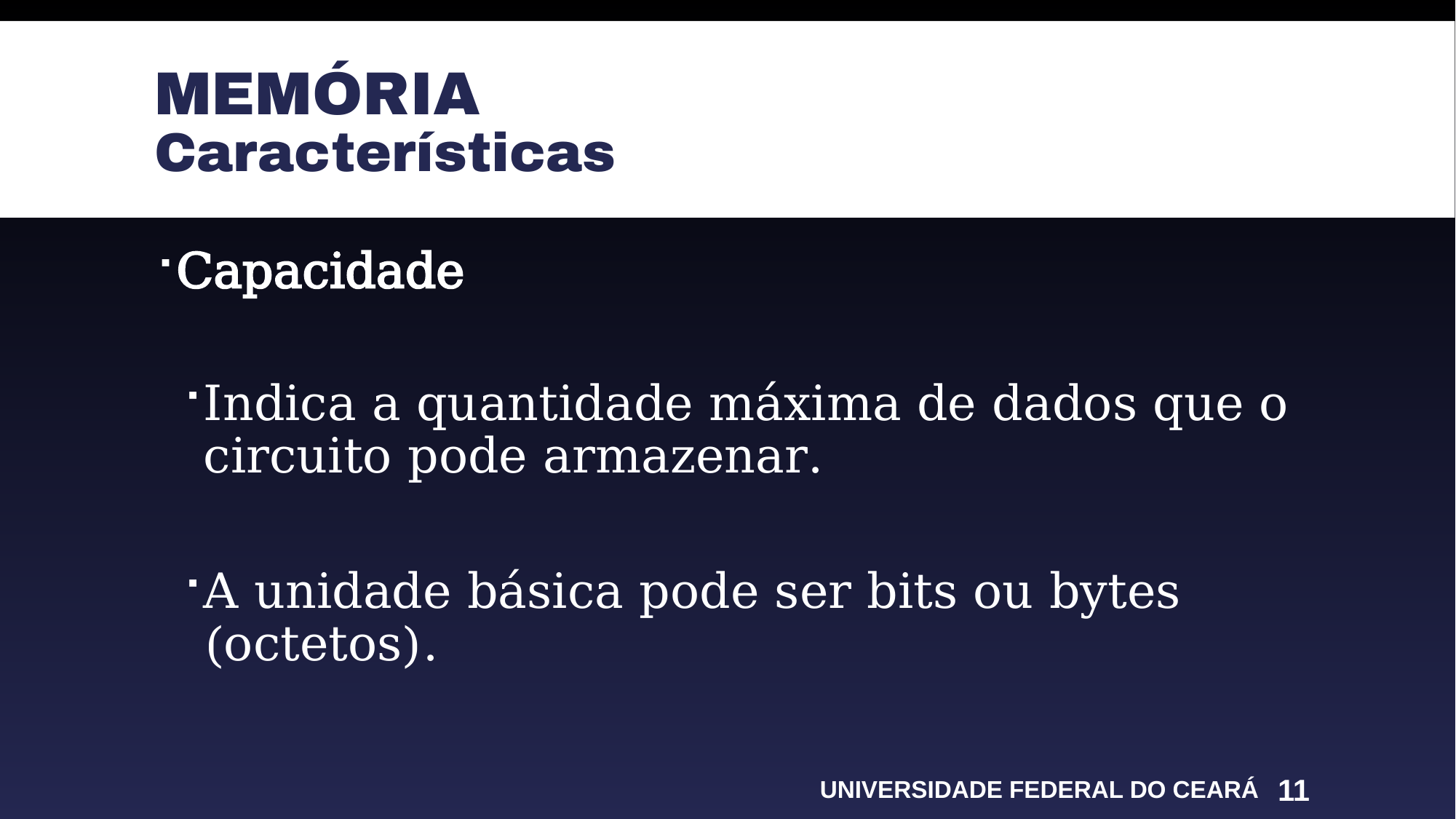

# Memória Características
Capacidade

Indica a quantidade máxima de dados que o circuito pode armazenar.

A unidade básica pode ser bits ou bytes (octetos).

UNIVERSIDADE FEDERAL DO CEARÁ
11